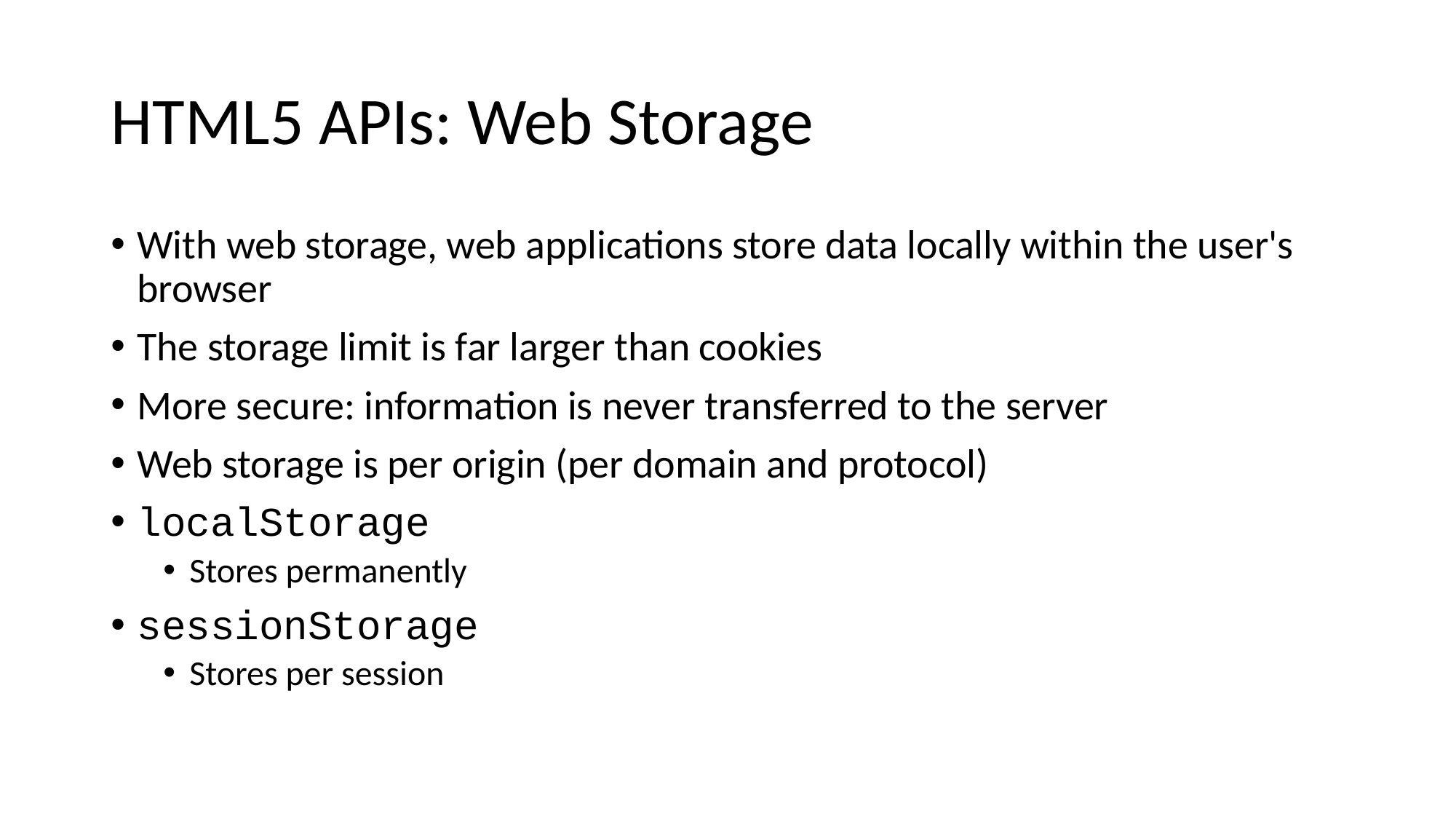

# HTML5 APIs: Web Storage
With web storage, web applications store data locally within the user's browser
The storage limit is far larger than cookies
More secure: information is never transferred to the server
Web storage is per origin (per domain and protocol)
localStorage
Stores permanently
sessionStorage
Stores per session